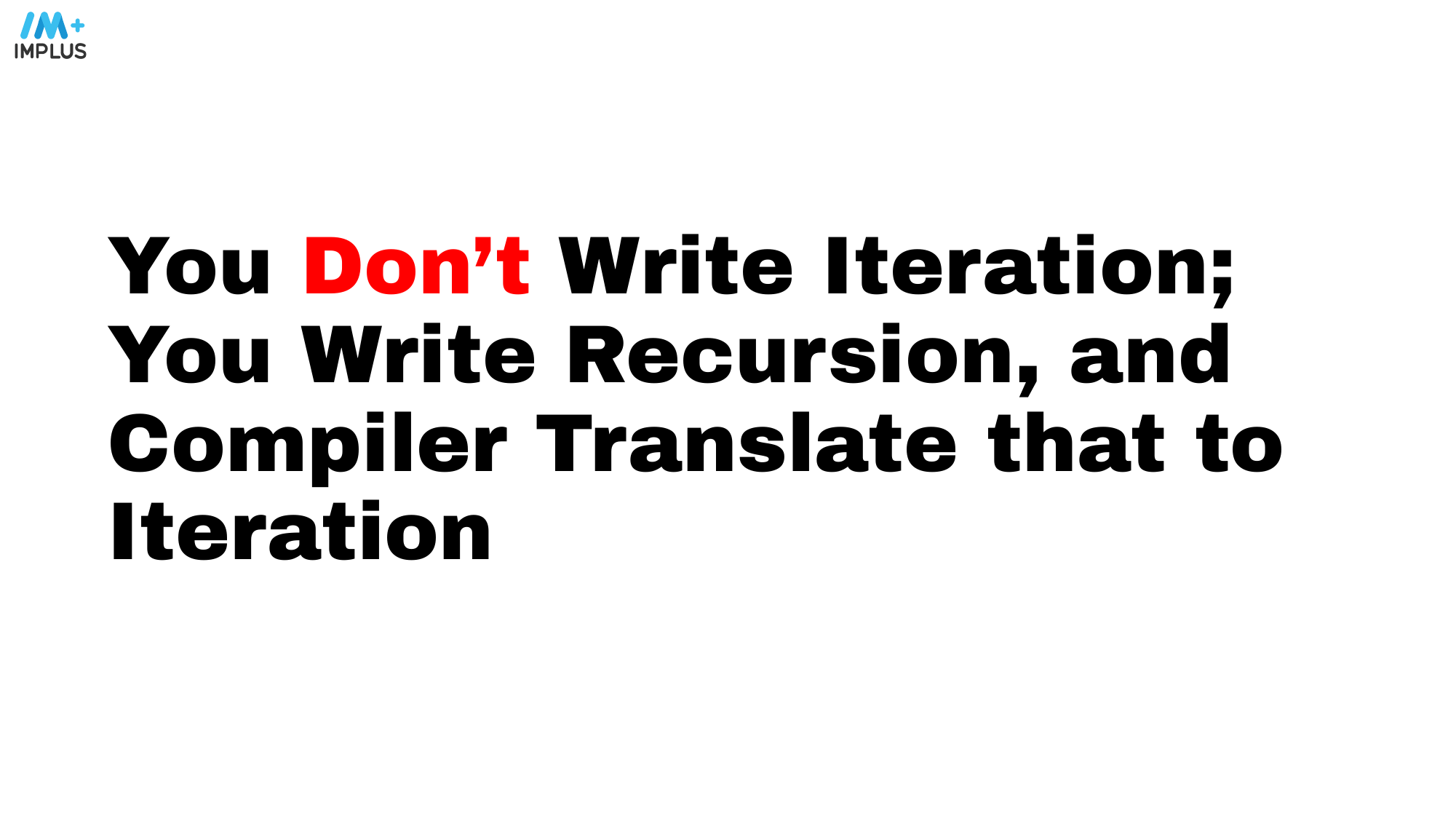

# You Don’t Write Iteration; You Write Recursion, and Compiler Translate that to Iteration